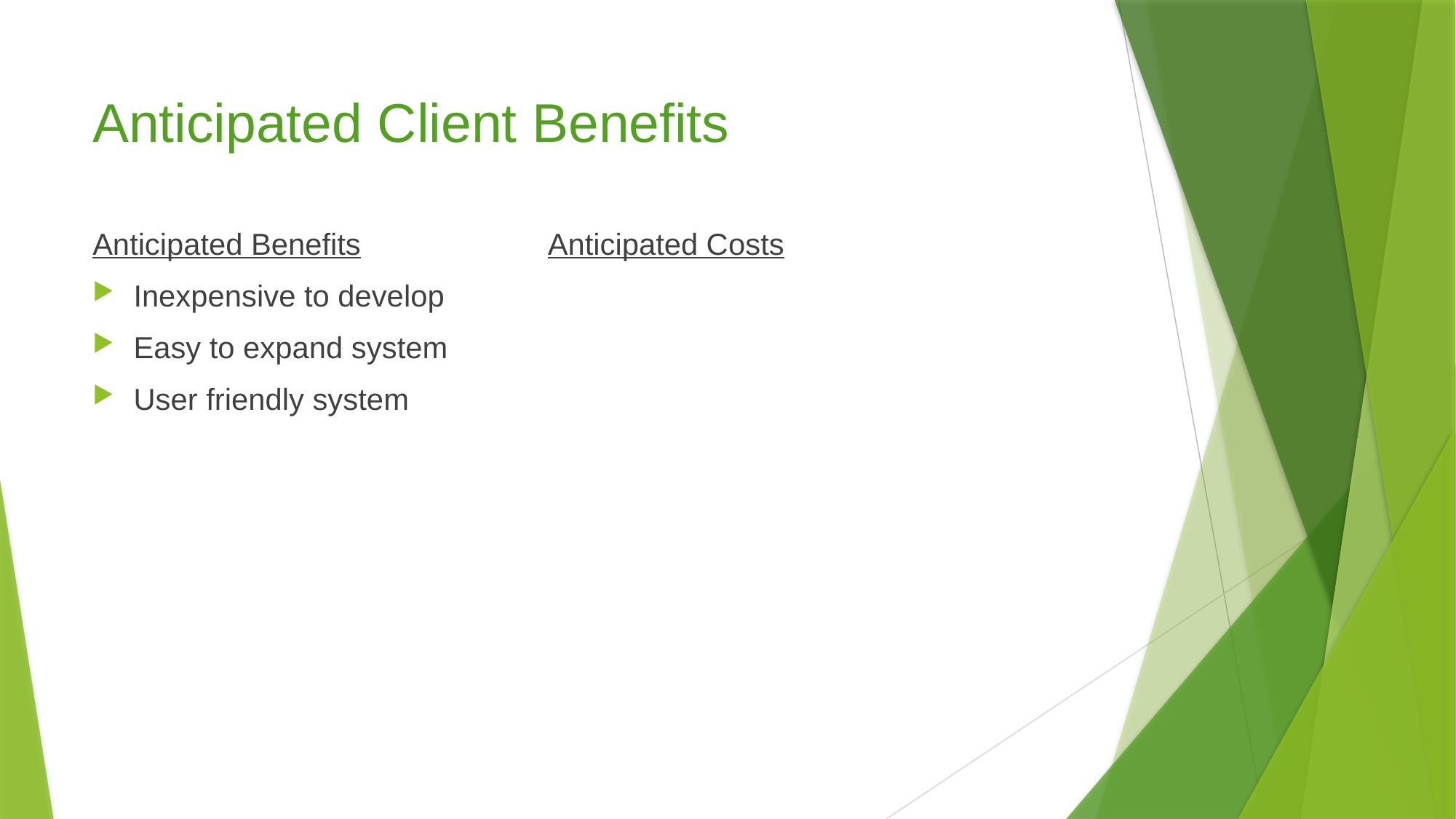

# Anticipated Client Benefits
Anticipated Benefits
Inexpensive to develop
Easy to expand system
User friendly system

Anticipated Costs